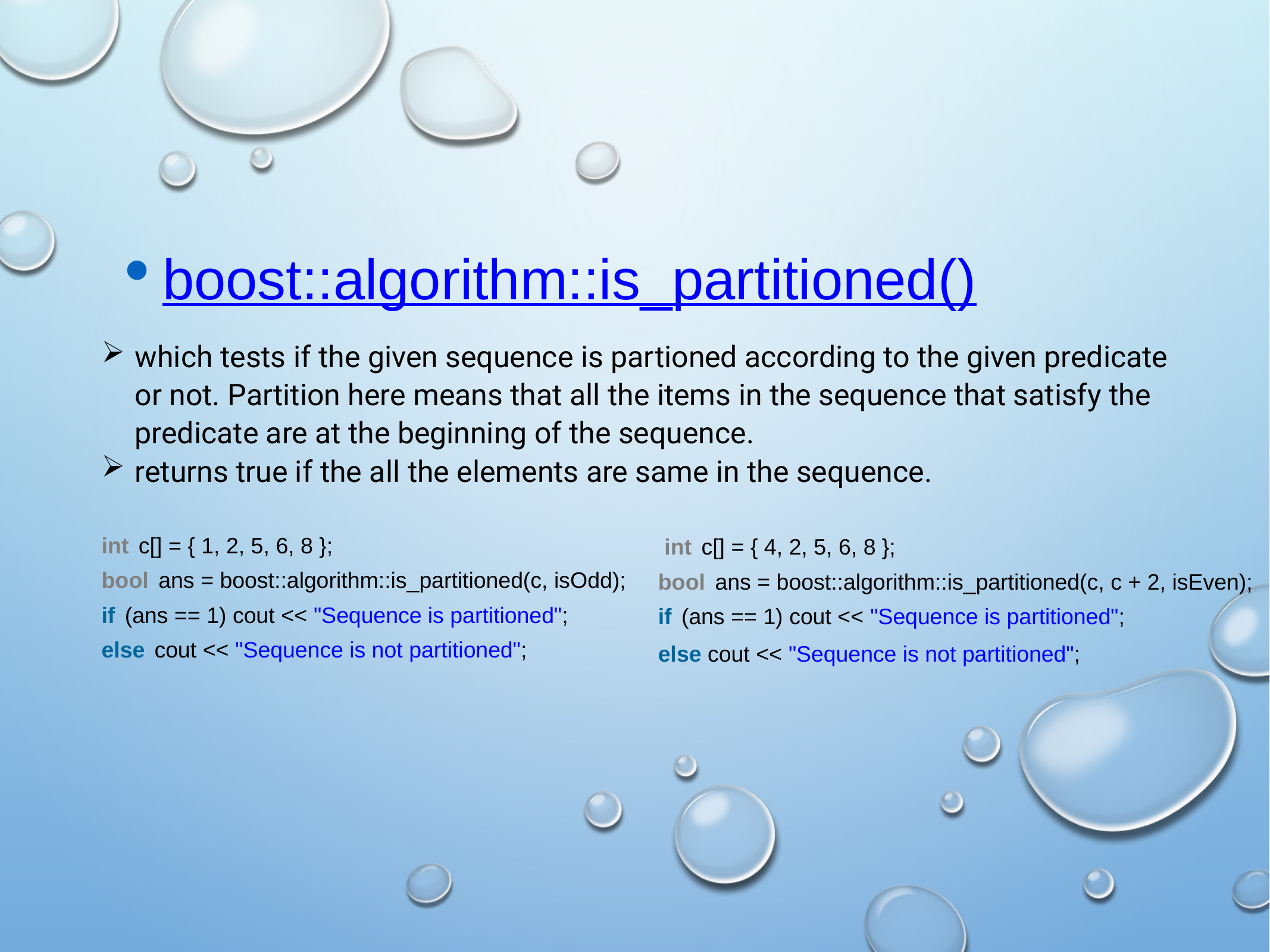

boost::algorithm::is_partitioned()
which tests if the given sequence is partioned according to the given predicate or not. Partition here means that all the items in the sequence that satisfy the predicate are at the beginning of the sequence.
returns true if the all the elements are same in the sequence.
int c[] = { 1, 2, 5, 6, 8 };

bool ans = boost::algorithm::is_partitioned(c, isOdd);

if (ans == 1) cout << "Sequence is partitioned";

else cout << "Sequence is not partitioned";
 int c[] = { 4, 2, 5, 6, 8 };

bool ans = boost::algorithm::is_partitioned(c, c + 2, isEven);

if (ans == 1) cout << "Sequence is partitioned";

else cout << "Sequence is not partitioned";